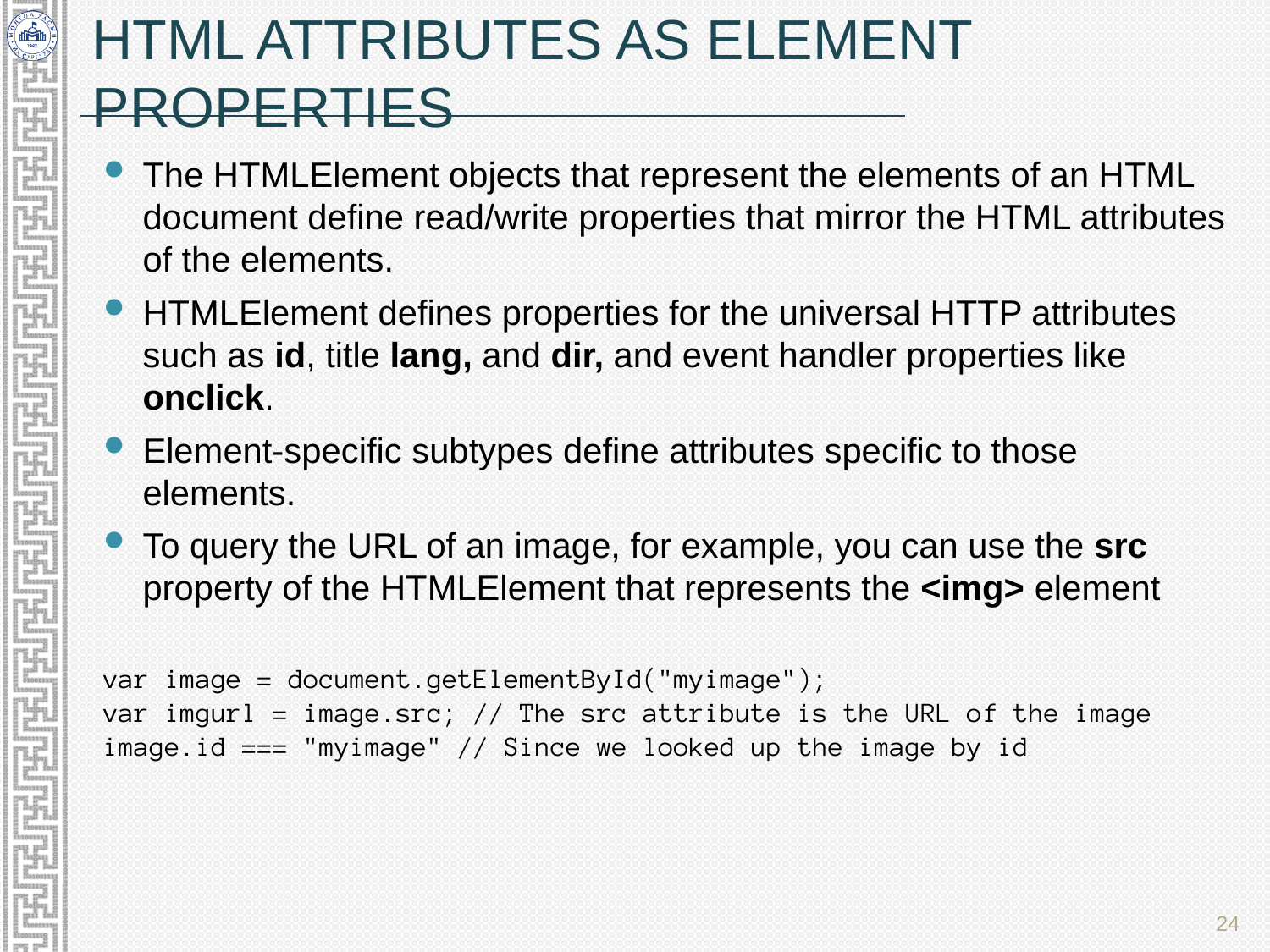

# HTML Attributes As Element Properties
The HTMLElement objects that represent the elements of an HTML document define read/write properties that mirror the HTML attributes of the elements.
HTMLElement defines properties for the universal HTTP attributes such as id, title lang, and dir, and event handler properties like onclick.
Element-specific subtypes define attributes specific to those elements.
To query the URL of an image, for example, you can use the src property of the HTMLElement that represents the <img> element
var image = document.getElementById("myimage");
var imgurl = image.src; // The src attribute is the URL of the image
image.id === "myimage" // Since we looked up the image by id
24